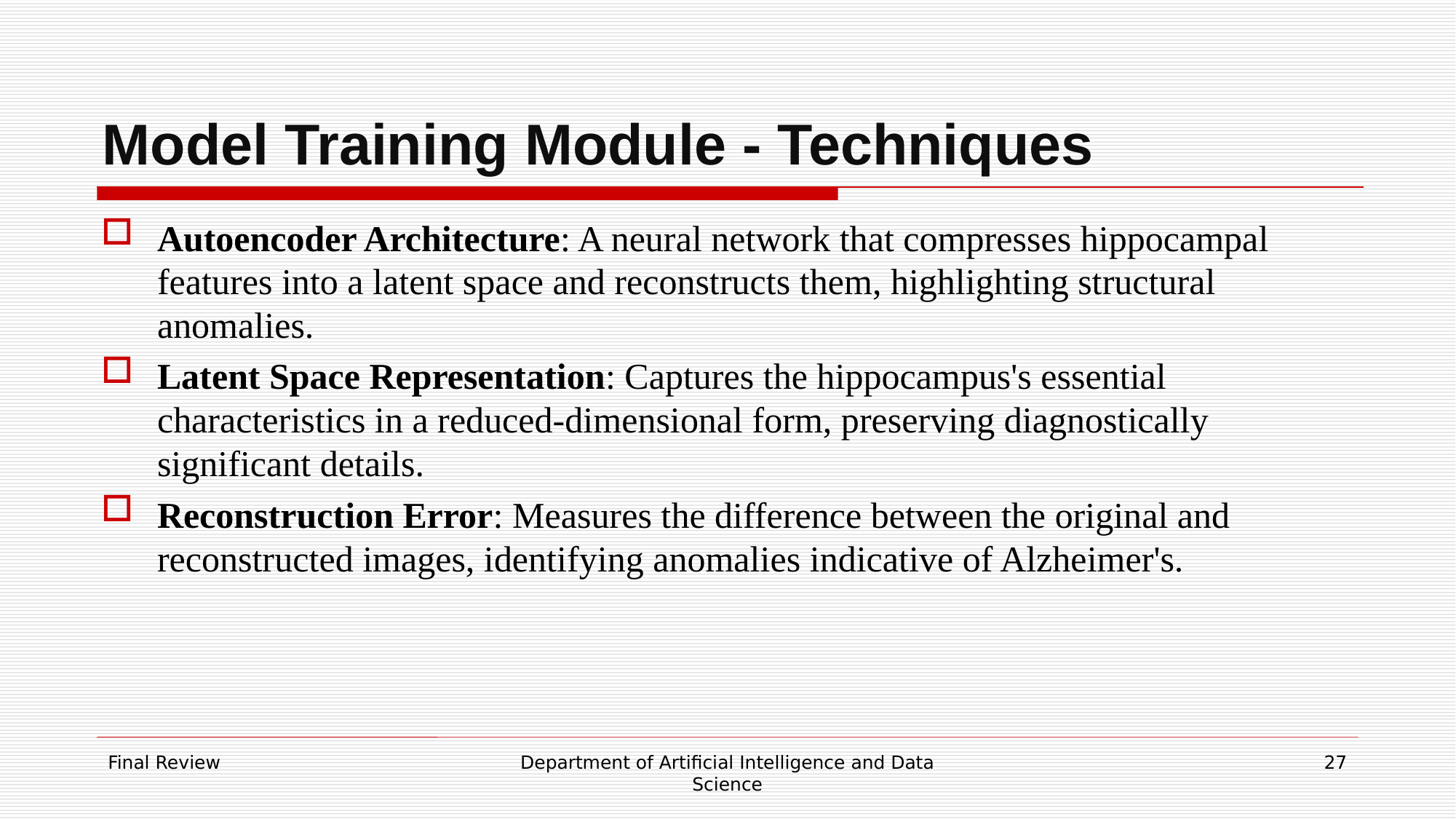

# Model Training Module - Techniques
Autoencoder Architecture: A neural network that compresses hippocampal features into a latent space and reconstructs them, highlighting structural anomalies.
Latent Space Representation: Captures the hippocampus's essential characteristics in a reduced-dimensional form, preserving diagnostically significant details.
Reconstruction Error: Measures the difference between the original and reconstructed images, identifying anomalies indicative of Alzheimer's.
Final Review
Department of Artificial Intelligence and Data Science
27